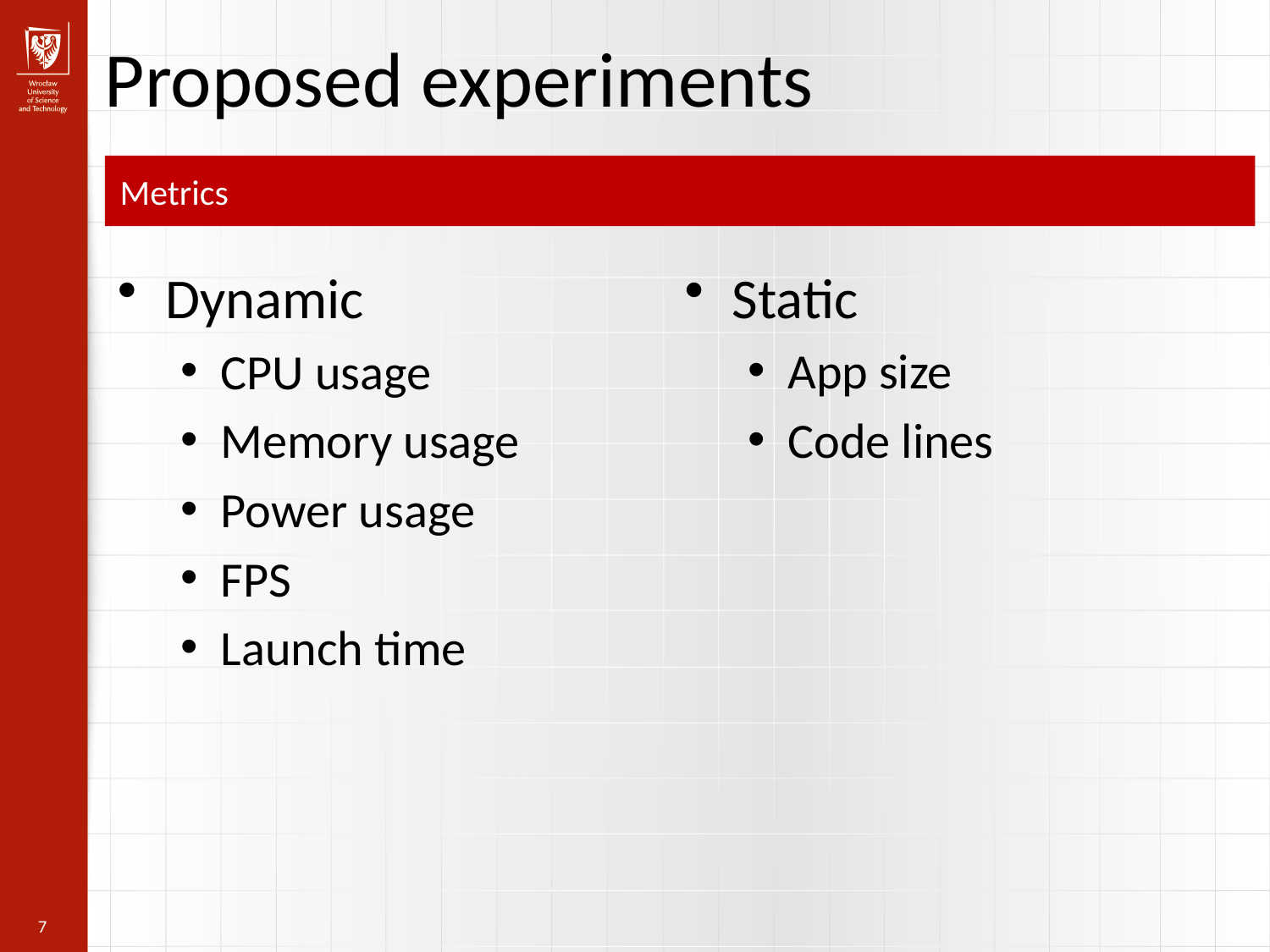

Proposed experiments
Metrics
Dynamic
CPU usage
Memory usage
Power usage
FPS
Launch time
Static
App size
Code lines